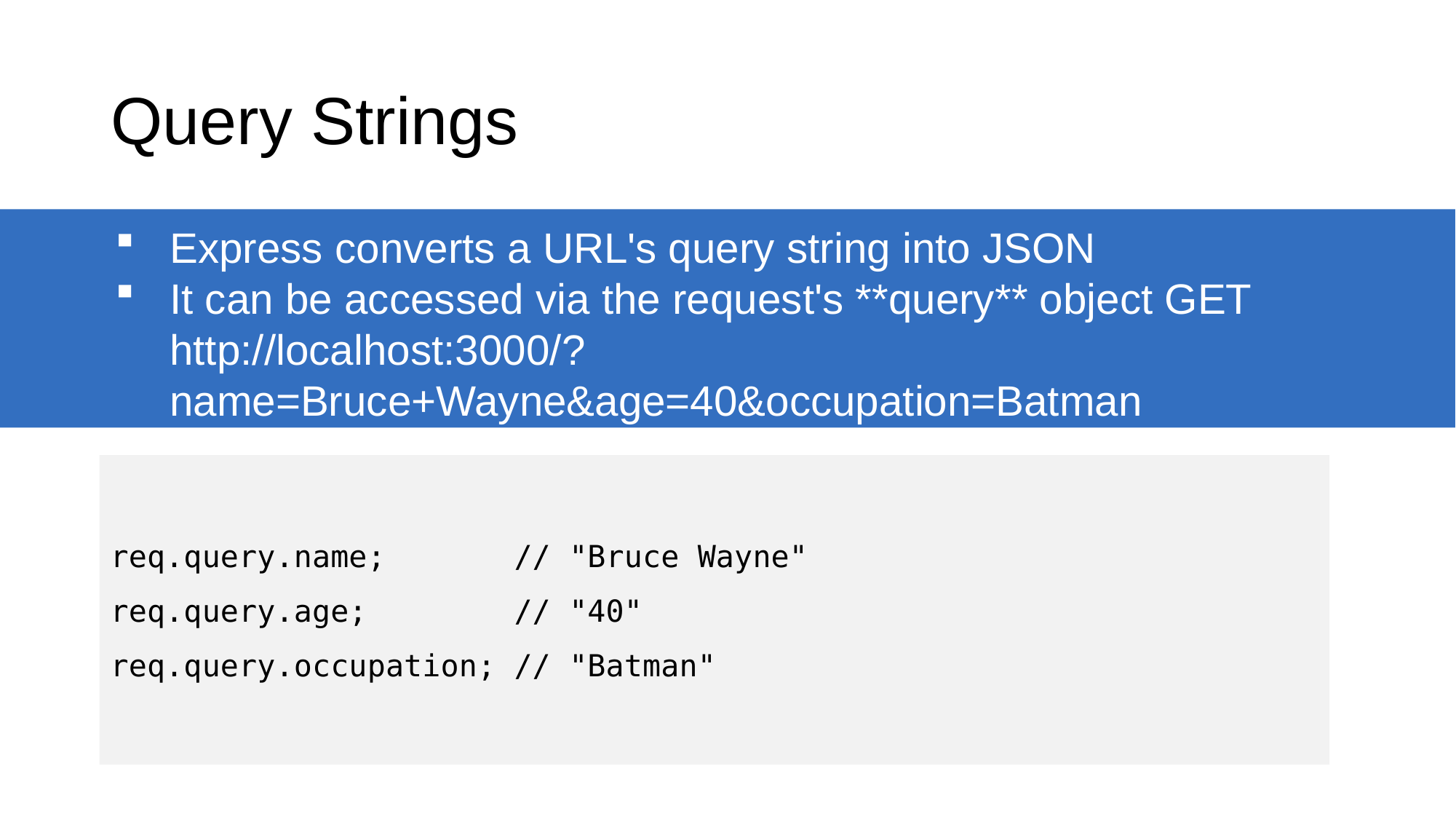

# Query Strings

Express converts a URL's query string into JSON
It can be accessed via the request's **query** object GET http://localhost:3000/?name=Bruce+Wayne&age=40&occupation=Batman
req.query.name;       // "Bruce Wayne"
req.query.age;        // "40"
req.query.occupation; // "Batman"